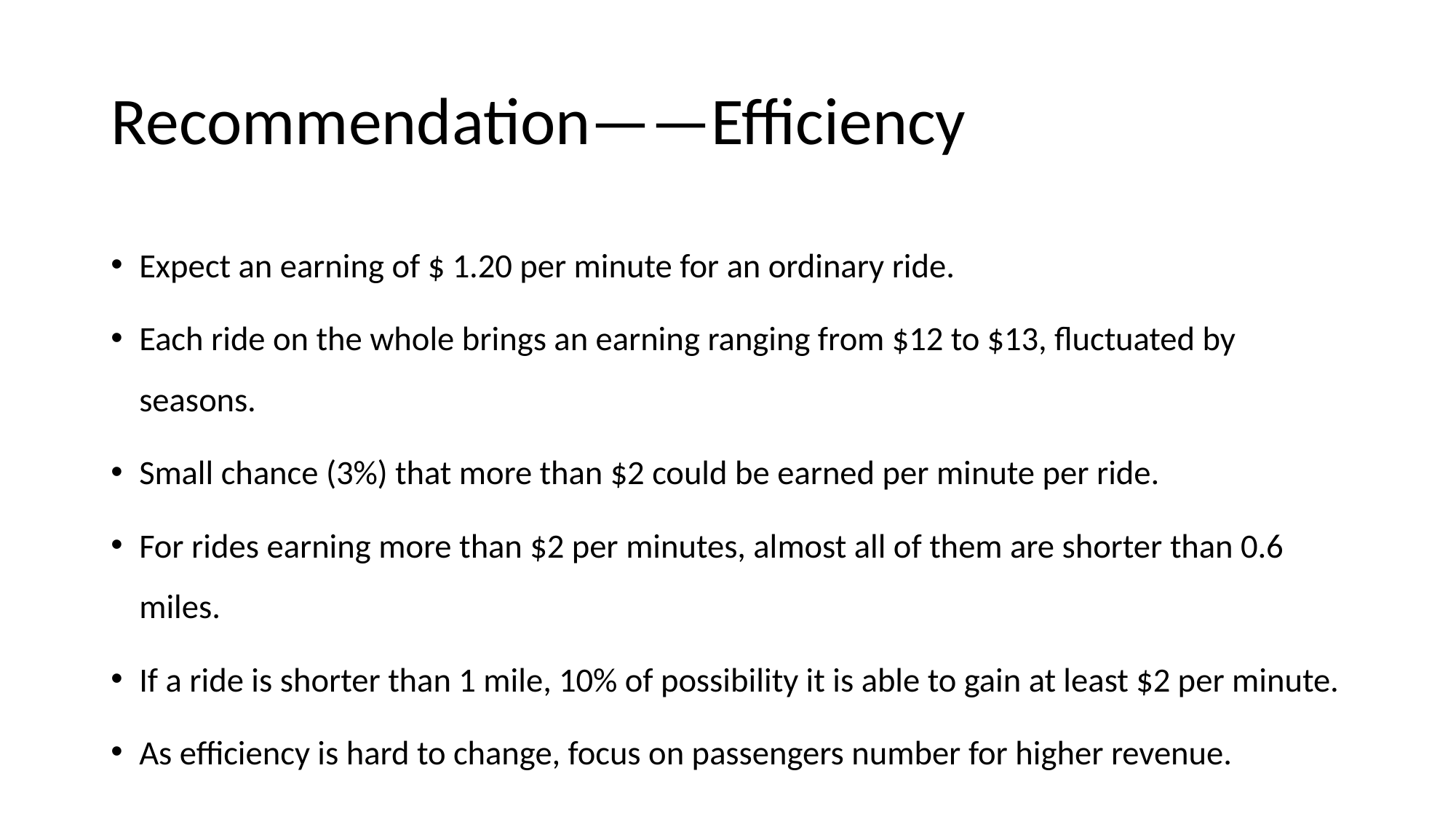

# Recommendation——Efficiency
Expect an earning of $ 1.20 per minute for an ordinary ride.
Each ride on the whole brings an earning ranging from $12 to $13, fluctuated by seasons.
Small chance (3%) that more than $2 could be earned per minute per ride.
For rides earning more than $2 per minutes, almost all of them are shorter than 0.6 miles.
If a ride is shorter than 1 mile, 10% of possibility it is able to gain at least $2 per minute.
As efficiency is hard to change, focus on passengers number for higher revenue.